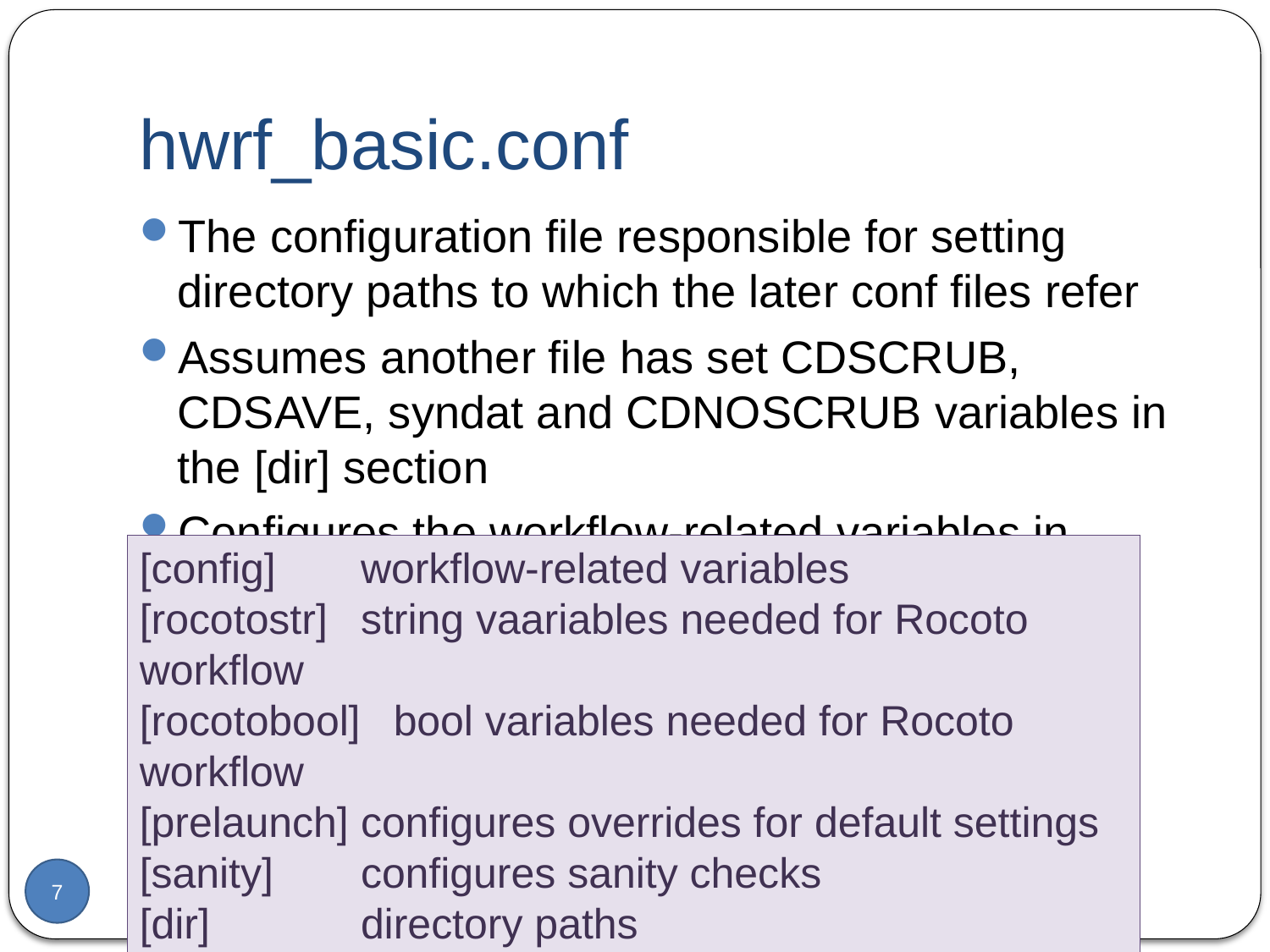

# hwrf_basic.conf
The configuration file responsible for setting directory paths to which the later conf files refer
Assumes another file has set CDSCRUB, CDSAVE, syndat and CDNOSCRUB variables in the [dir] section
Configures the workflow-related variables in [config] section

[config]	workflow-related variables
[rocotostr]	string vaariables needed for Rocoto workflow
[rocotobool]	bool variables needed for Rocoto workflow
[prelaunch]	configures overrides for default settings
[sanity]	configures sanity checks
[dir]	directory paths
[archive]	archiving locations and methods